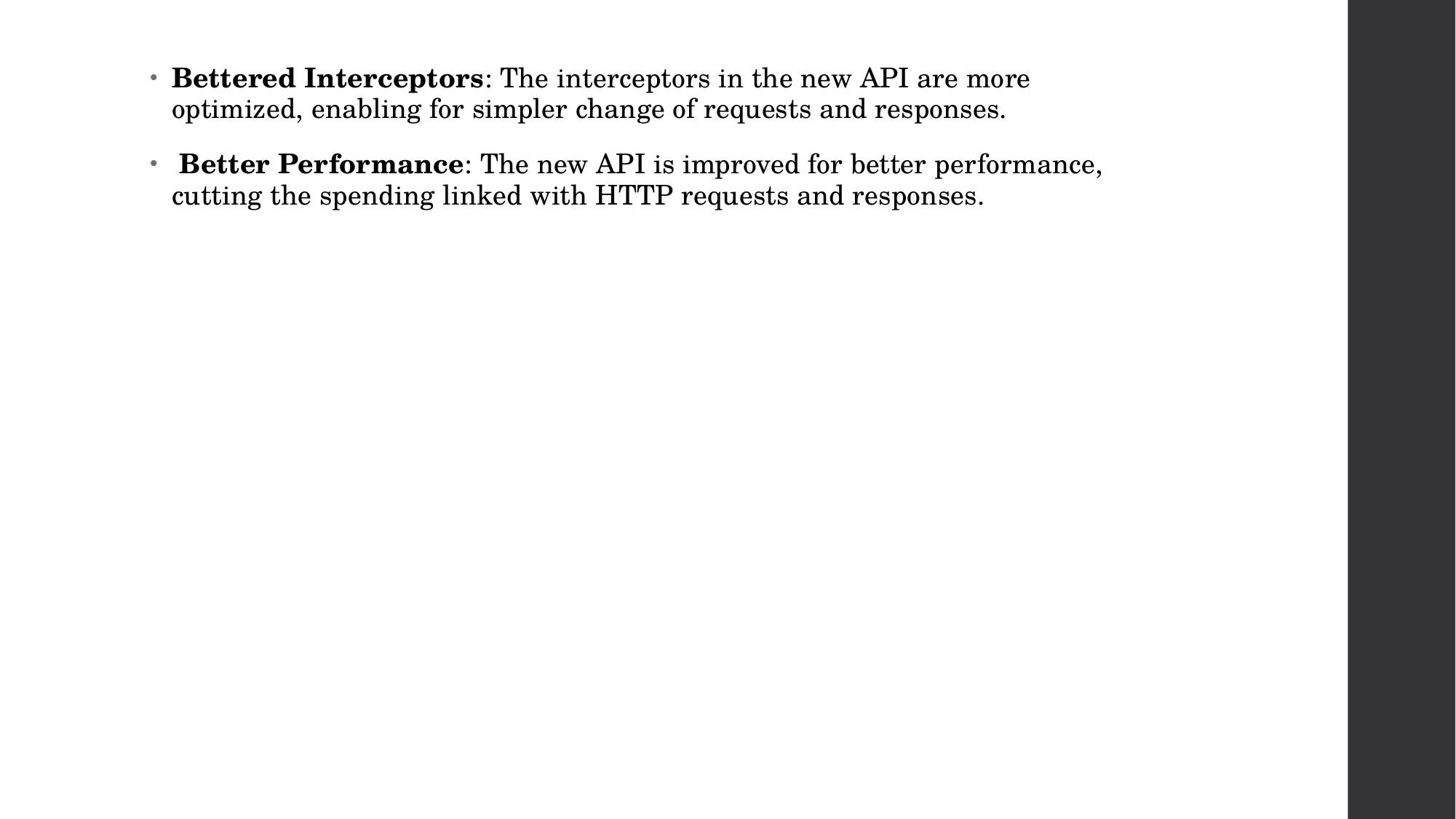

Bettered Interceptors: The interceptors in the new API are more optimized, enabling for simpler change of requests and responses.
 Better Performance: The new API is improved for better performance, cutting the spending linked with HTTP requests and responses.